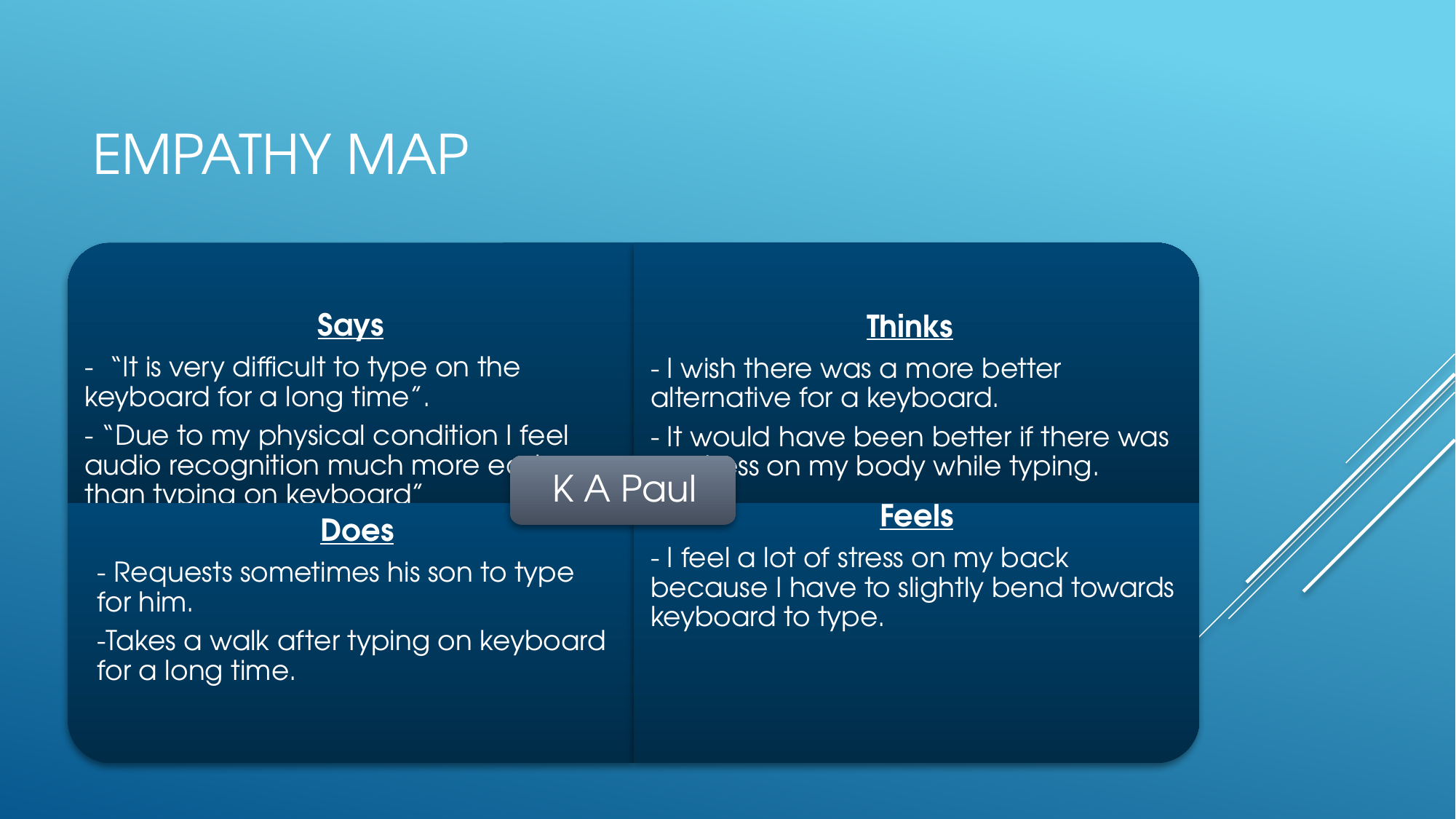

# Empathy Map

Says
-  “It is very difficult to type on the keyboard for a long time”.
- “Due to my physical condition I feel audio recognition much more easier than typing on keyboard”

Thinks
- I wish there was a more better alternative for a keyboard.
- It would have been better if there was no stress on my body while typing.
Does
- Requests sometimes his son to type for him.
-Takes a walk after typing on keyboard for a long time.

Feels
- I feel a lot of stress on my back because I have to slightly bend towards keyboard to type.

K A Paul